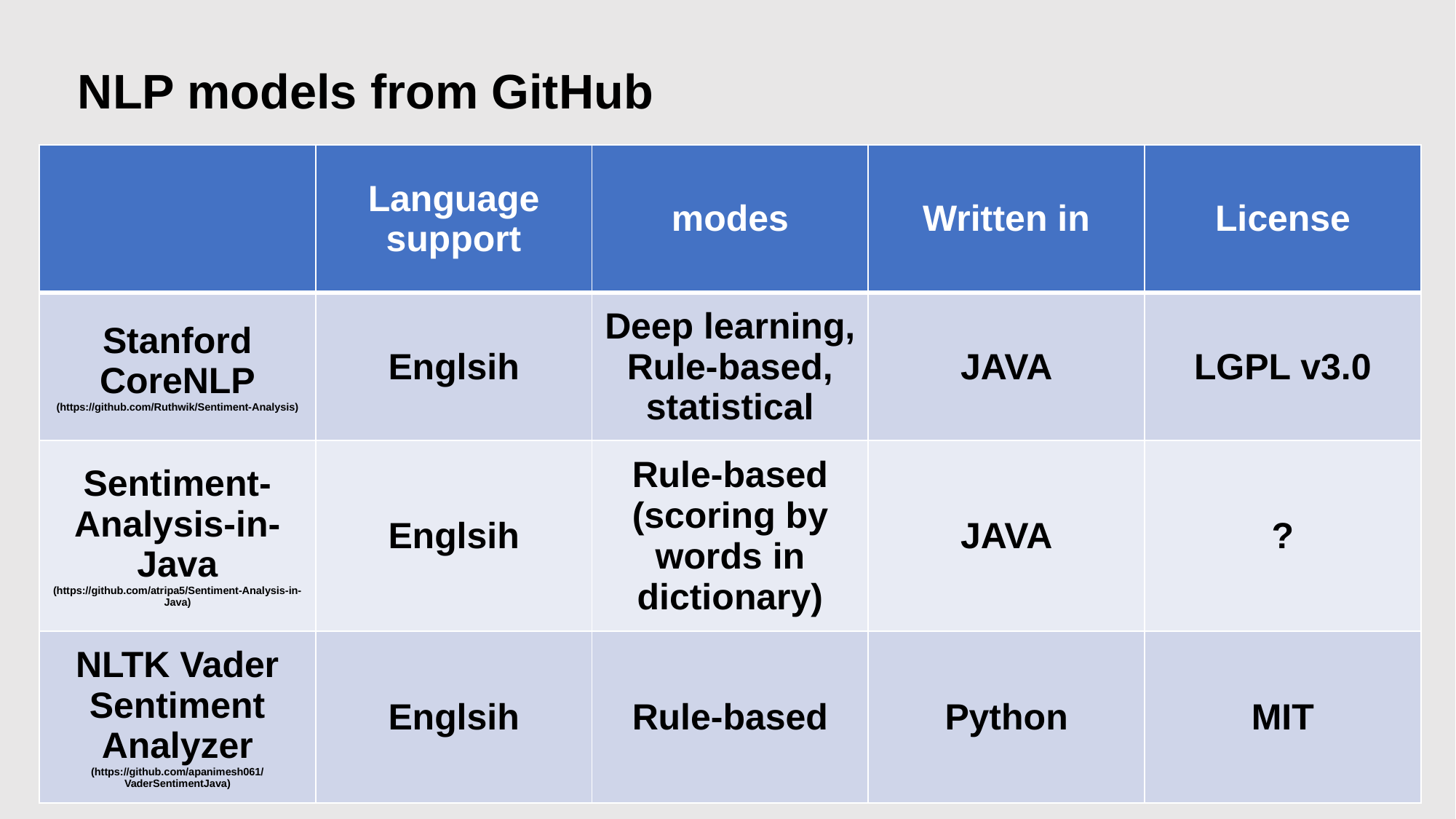

NLP models from GitHub
|  | Language support | modes | Written in | License |
| --- | --- | --- | --- | --- |
| Stanford CoreNLP (https://github.com/Ruthwik/Sentiment-Analysis) | Englsih | Deep learning, Rule-based, statistical | JAVA | LGPL v3.0 |
| Sentiment-Analysis-in-Java (https://github.com/atripa5/Sentiment-Analysis-in-Java) | Englsih | Rule-based (scoring by words in dictionary) | JAVA | ? |
| NLTK Vader Sentiment Analyzer (https://github.com/apanimesh061/VaderSentimentJava) | Englsih | Rule-based | Python | MIT |